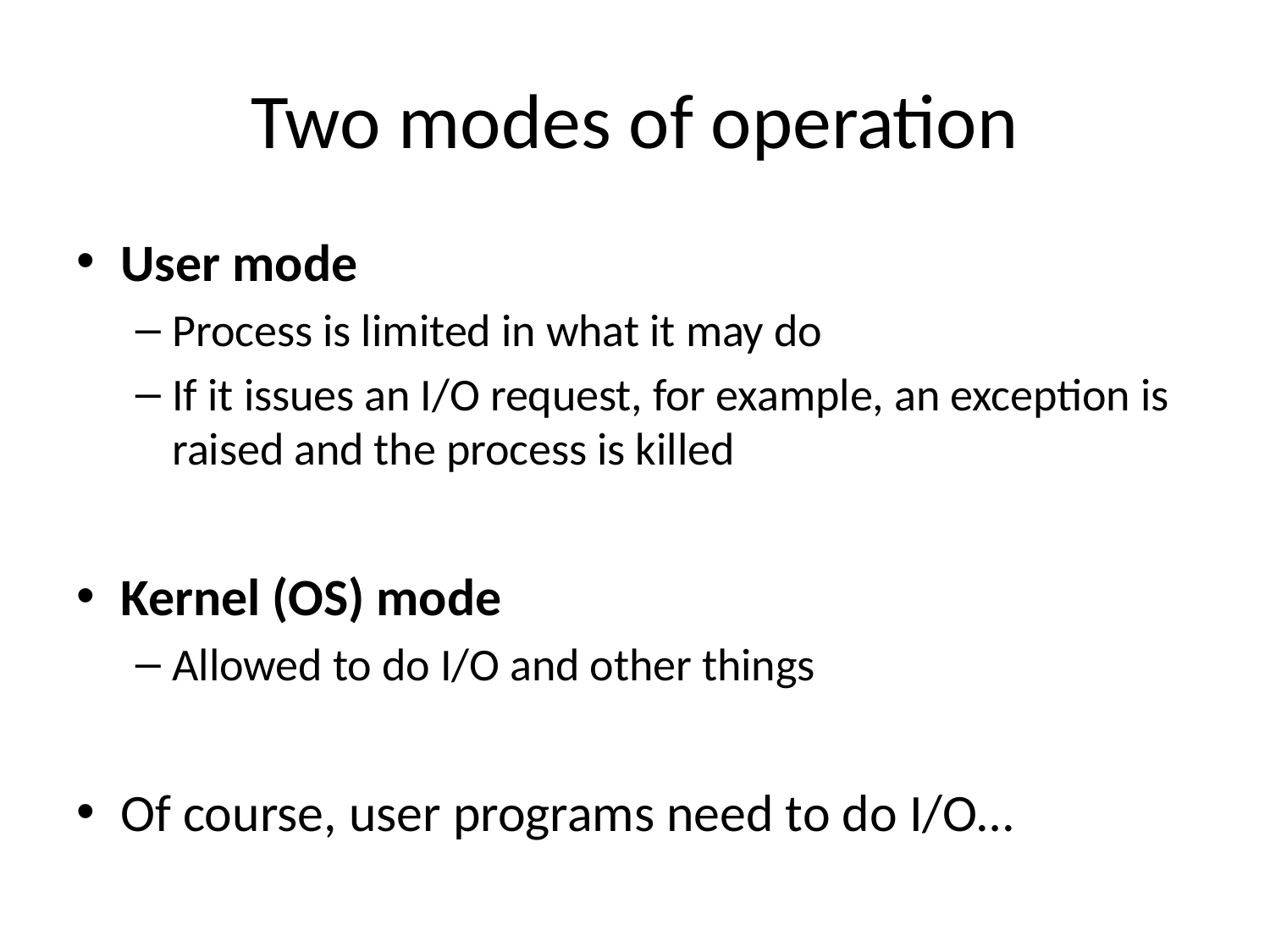

# Two modes of operation
User mode
Process is limited in what it may do
If it issues an I/O request, for example, an exception is raised and the process is killed

Kernel (OS) mode
Allowed to do I/O and other things

Of course, user programs need to do I/O…